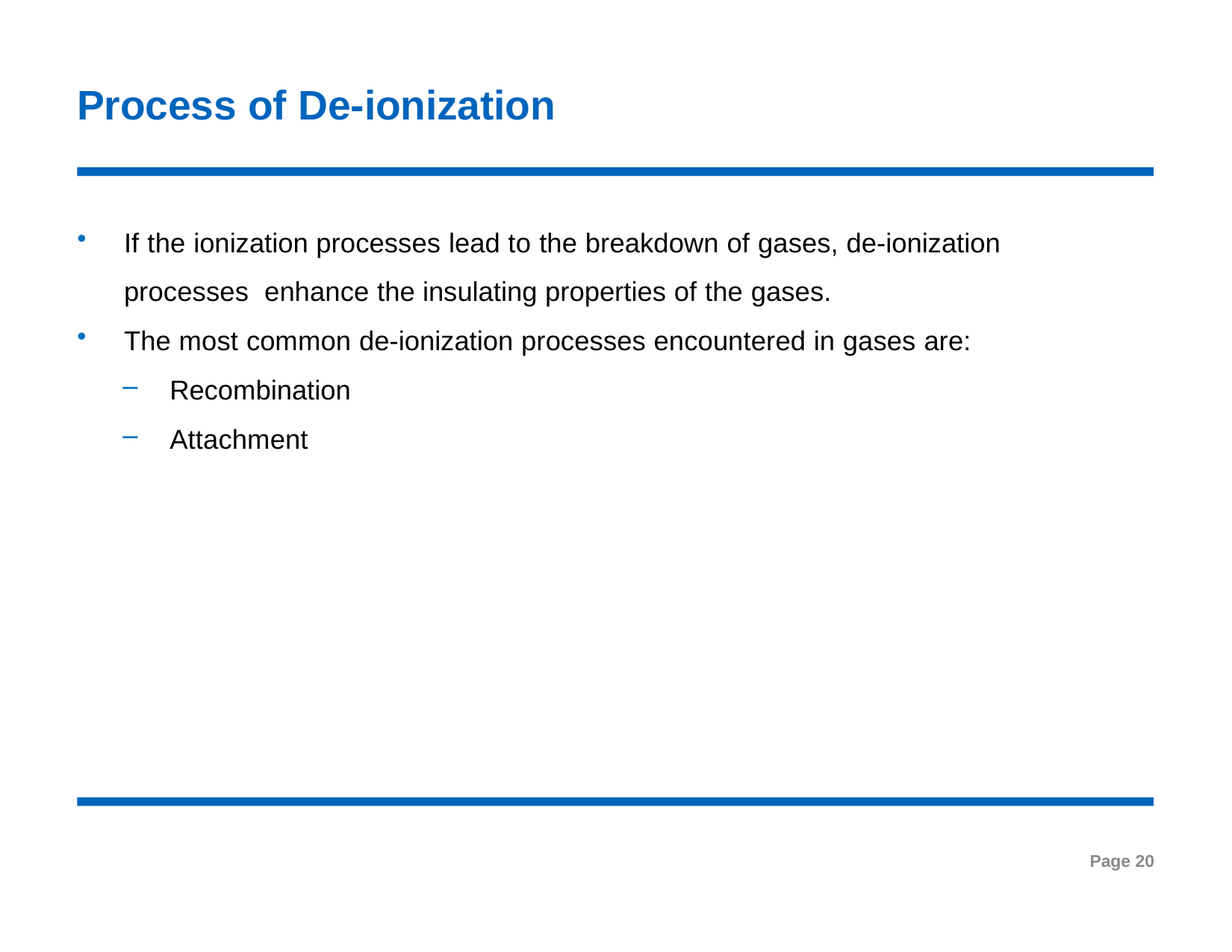

# Process of De-ionization
If the ionization processes lead to the breakdown of gases, de-ionization processes  enhance the insulating properties of the gases.
The most common de-ionization processes encountered in gases are:
Recombination
Attachment
Page 20